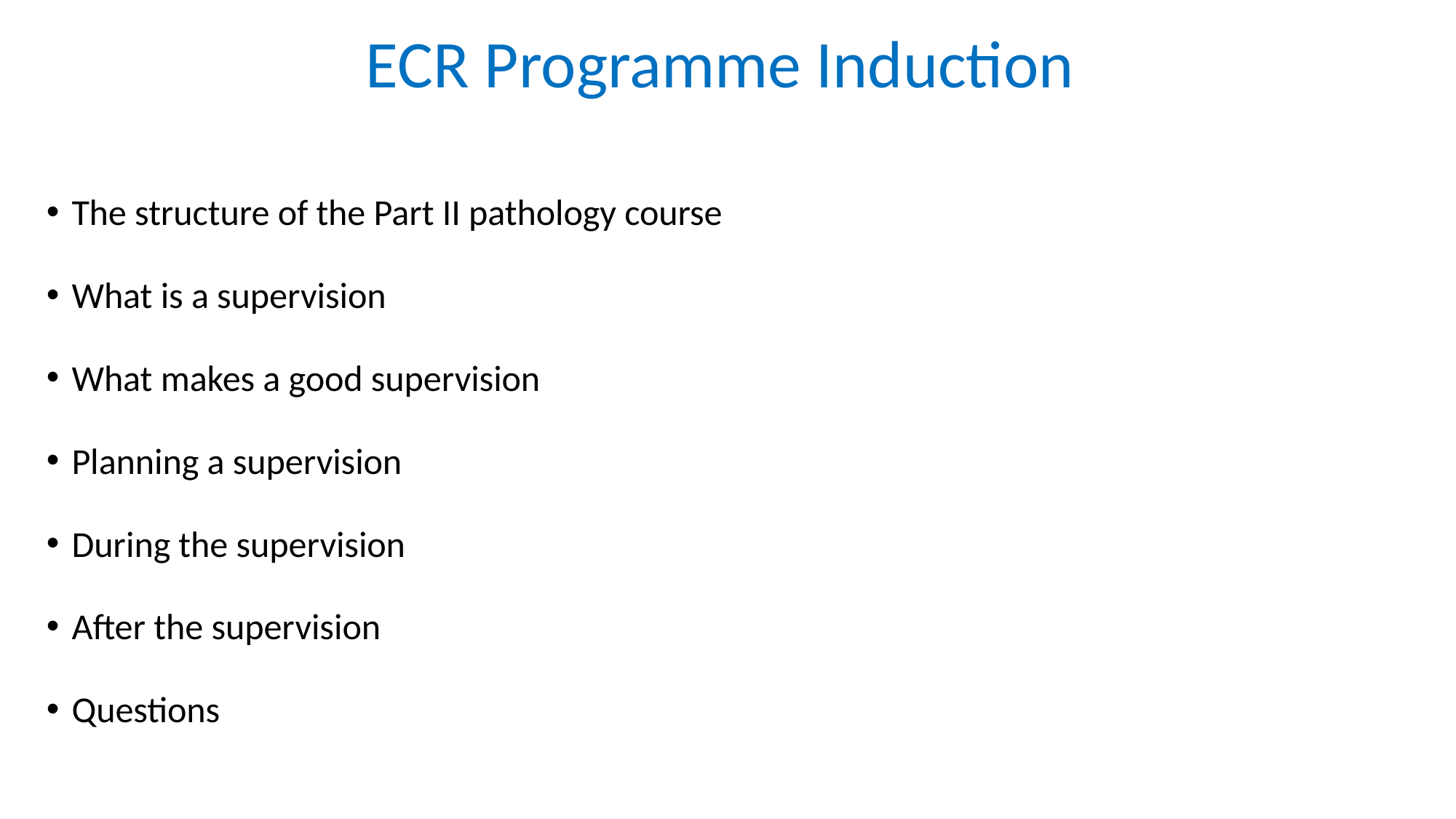

# ECR Programme Induction
The structure of the Part II pathology course
What is a supervision
What makes a good supervision
Planning a supervision
During the supervision
After the supervision
Questions